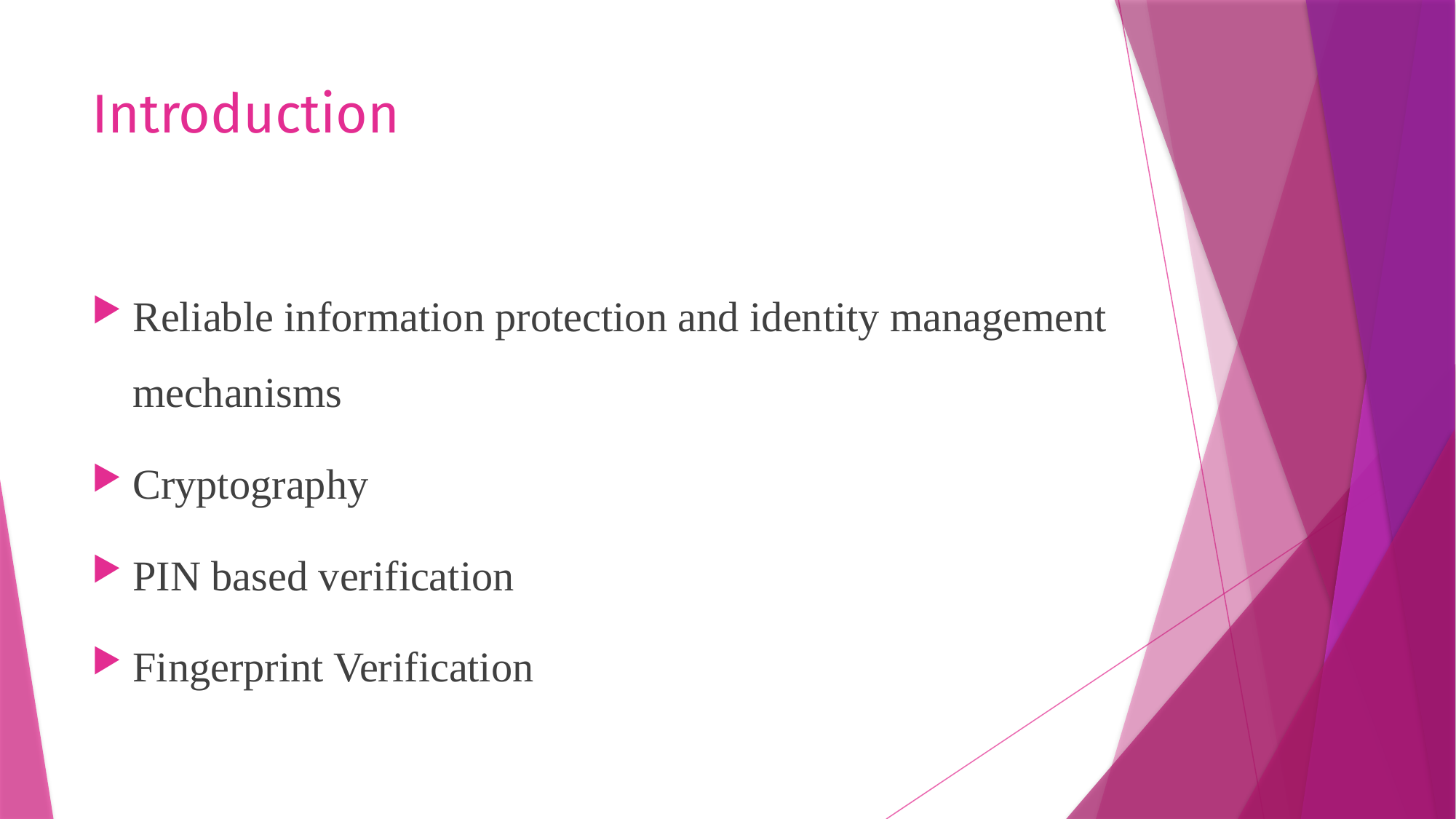

# Introduction
Reliable information protection and identity management mechanisms
Cryptography
PIN based verification
Fingerprint Verification